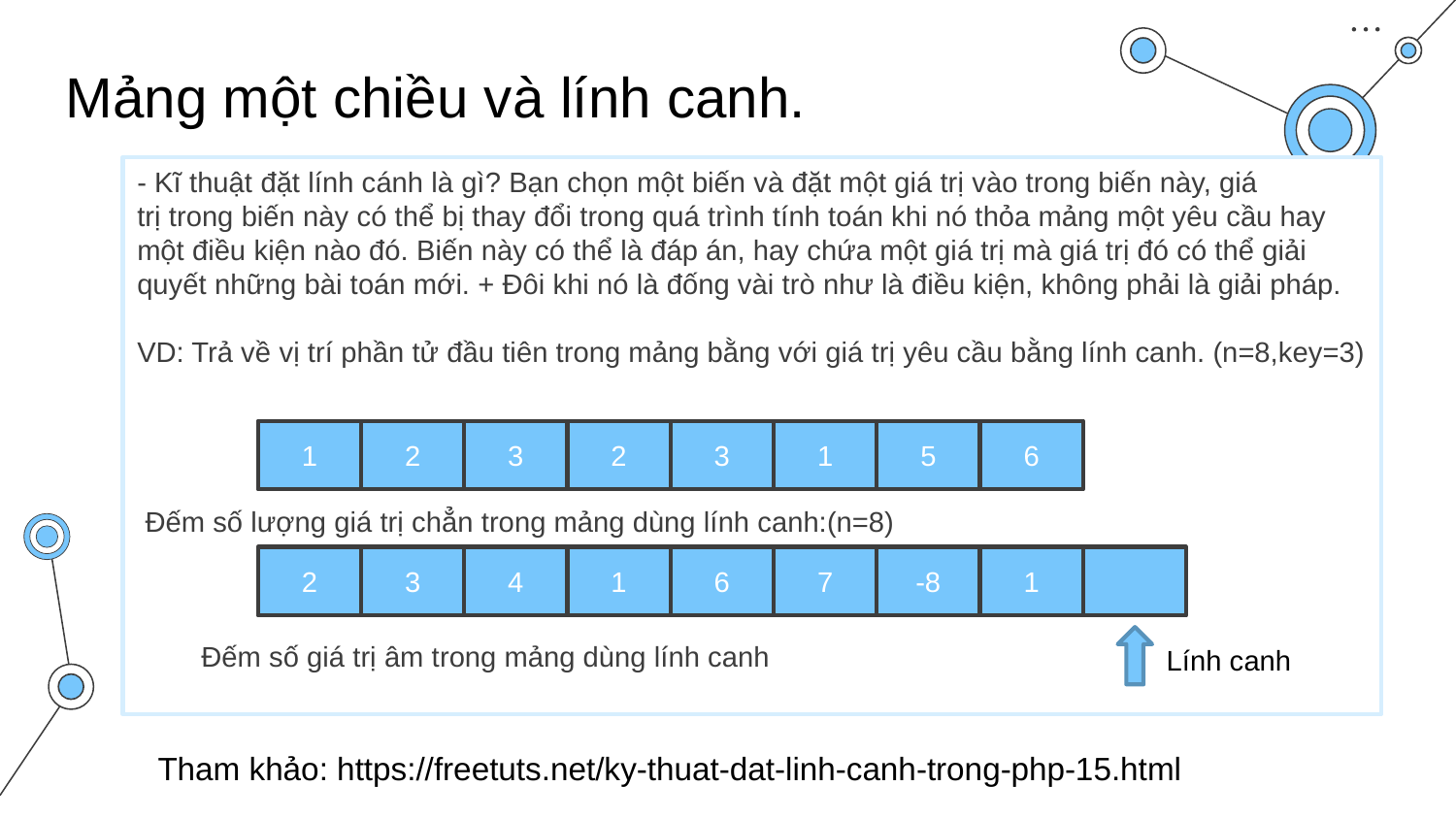

Mảng một chiều và lính canh.
- Kĩ thuật đặt lính cánh là gì? Bạn chọn một biến và đặt một giá trị vào trong biến này, giá
trị trong biến này có thể bị thay đổi trong quá trình tính toán khi nó thỏa mảng một yêu cầu hay một điều kiện nào đó. Biến này có thể là đáp án, hay chứa một giá trị mà giá trị đó có thể giải quyết những bài toán mới. + Đôi khi nó là đống vài trò như là điều kiện, không phải là giải pháp.

VD: Trả về vị trí phần tử đầu tiên trong mảng bằng với giá trị yêu cầu bằng lính canh. (n=8,key=3)

 Đếm số lượng giá trị chẳn trong mảng dùng lính canh:(n=8)

        Đếm số giá trị âm trong mảng dùng lính canh

1
2
3
2
3
1
5
6
2
3
4
1
6
7
-8
1

Lính canh
Tham khảo: https://freetuts.net/ky-thuat-dat-linh-canh-trong-php-15.html